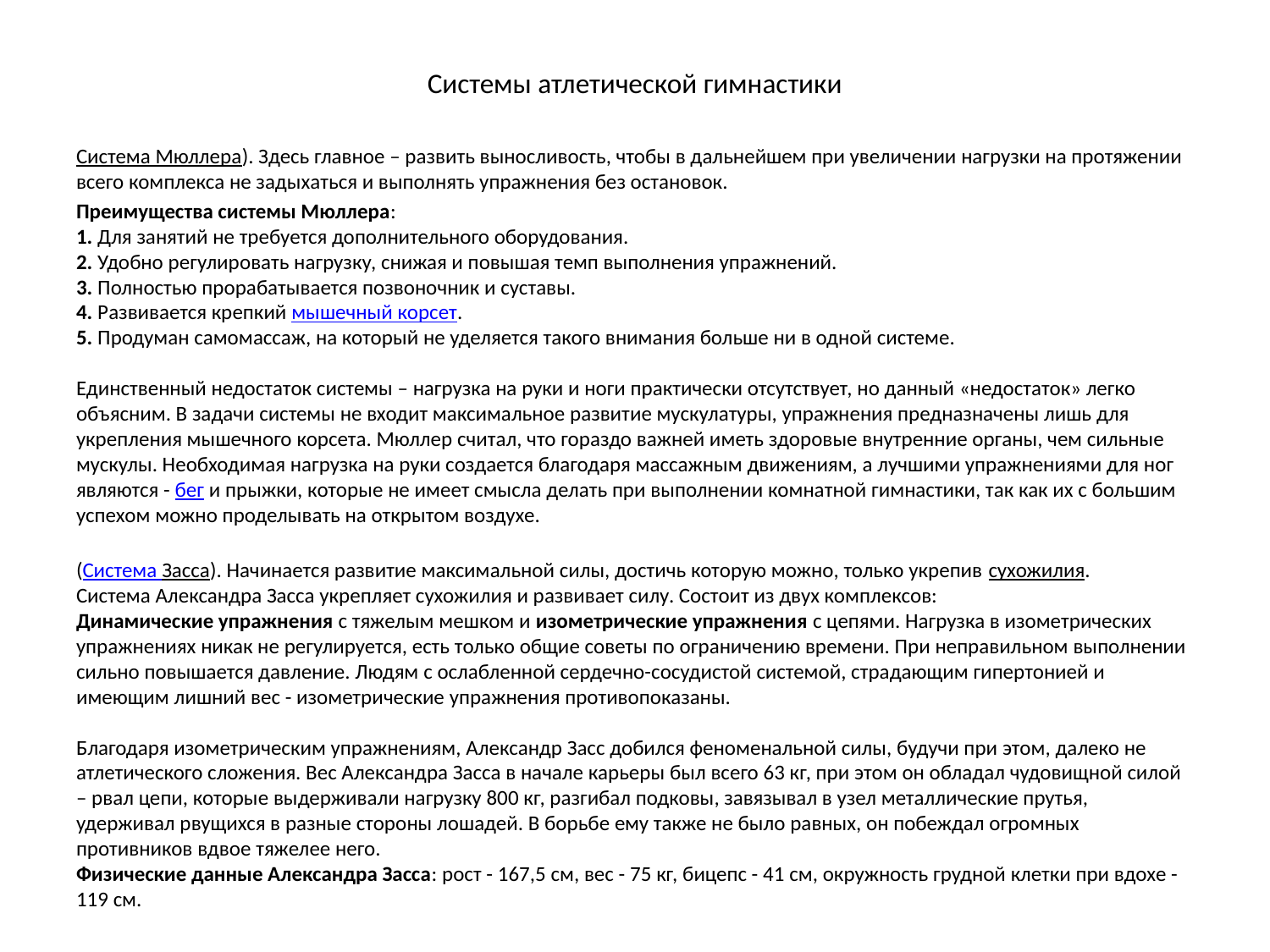

# Системы атлетической гимнастики
Система Мюллера). Здесь главное – развить выносливость, чтобы в дальнейшем при увеличении нагрузки на протяжении всего комплекса не задыхаться и выполнять упражнения без остановок.
Преимущества системы Мюллера:
1. Для занятий не требуется дополнительного оборудования.
2. Удобно регулировать нагрузку, снижая и повышая темп выполнения упражнений.
3. Полностью прорабатывается позвоночник и суставы.
4. Развивается крепкий мышечный корсет.
5. Продуман самомассаж, на который не уделяется такого внимания больше ни в одной системе.
Единственный недостаток системы – нагрузка на руки и ноги практически отсутствует, но данный «недостаток» легко объясним. В задачи системы не входит максимальное развитие мускулатуры, упражнения предназначены лишь для укрепления мышечного корсета. Мюллер считал, что гораздо важней иметь здоровые внутренние органы, чем сильные мускулы. Необходимая нагрузка на руки создается благодаря массажным движениям, а лучшими упражнениями для ног являются - бег и прыжки, которые не имеет смысла делать при выполнении комнатной гимнастики, так как их с большим успехом можно проделывать на открытом воздухе.
(Система Засса). Начинается развитие максимальной силы, достичь которую можно, только укрепив сухожилия.
Система Александра Засса укрепляет сухожилия и развивает силу. Состоит из двух комплексов:
Динамические упражнения с тяжелым мешком и изометрические упражнения с цепями. Нагрузка в изометрических упражнениях никак не регулируется, есть только общие советы по ограничению времени. При неправильном выполнении сильно повышается давление. Людям с ослабленной сердечно-сосудистой системой, страдающим гипертонией и имеющим лишний вес - изометрические упражнения противопоказаны.
Благодаря изометрическим упражнениям, Александр Засс добился феноменальной силы, будучи при этом, далеко не атлетического сложения. Вес Александра Засса в начале карьеры был всего 63 кг, при этом он обладал чудовищной силой – рвал цепи, которые выдерживали нагрузку 800 кг, разгибал подковы, завязывал в узел металлические прутья, удерживал рвущихся в разные стороны лошадей. В борьбе ему также не было равных, он побеждал огромных противников вдвое тяжелее него.
Физические данные Александра Засса: рост - 167,5 см, вес - 75 кг, бицепс - 41 см, окружность грудной клетки при вдохе - 119 см.